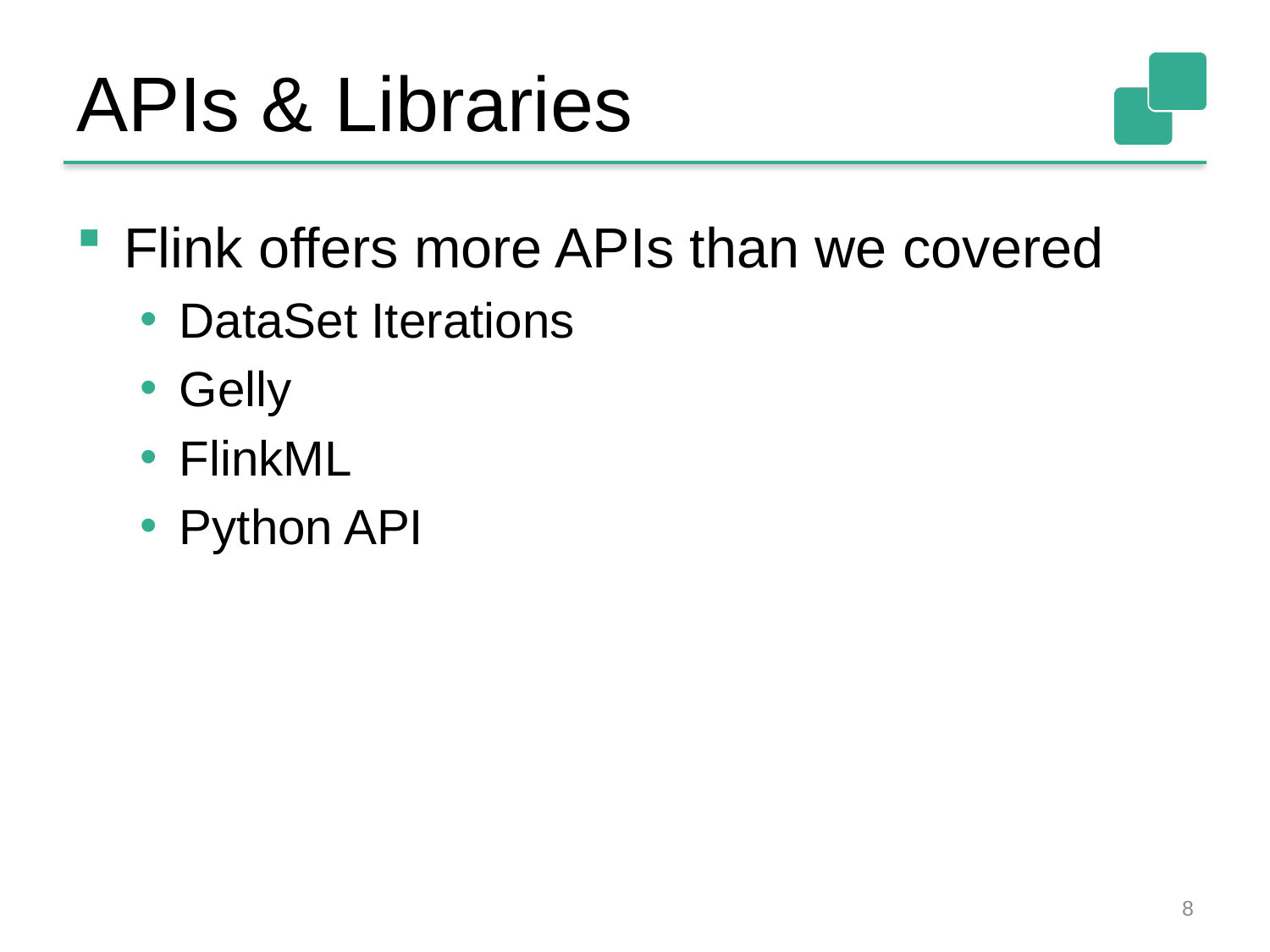

# APIs & Libraries
Flink offers more APIs than we covered
DataSet Iterations
Gelly
FlinkML
Python API
8